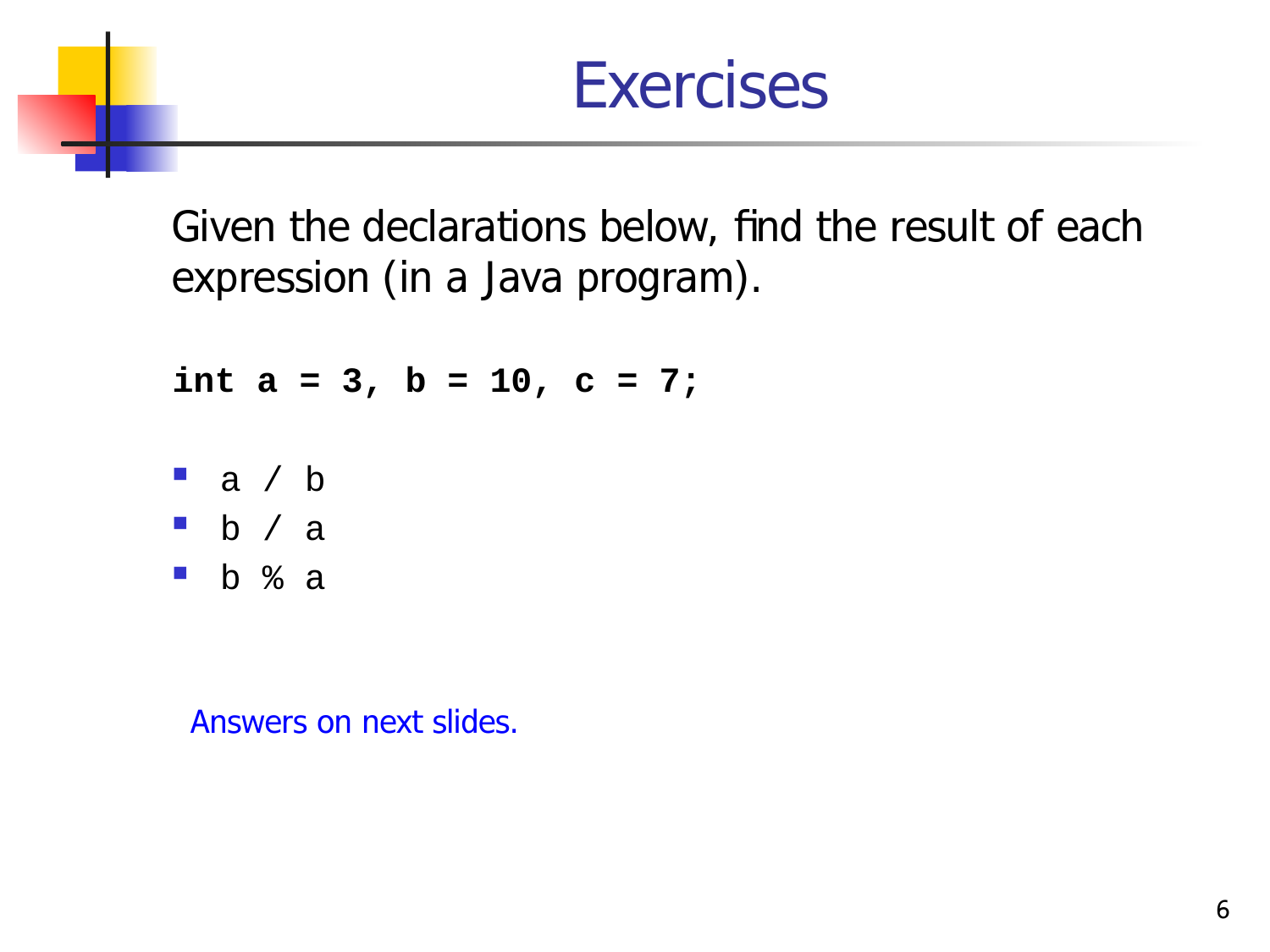

# Exercises
Given the declarations below, find the result of each expression (in a Java program).

int a = 3, b = 10, c = 7;

a / b
b / a
b % a
Answers on next slides.
6